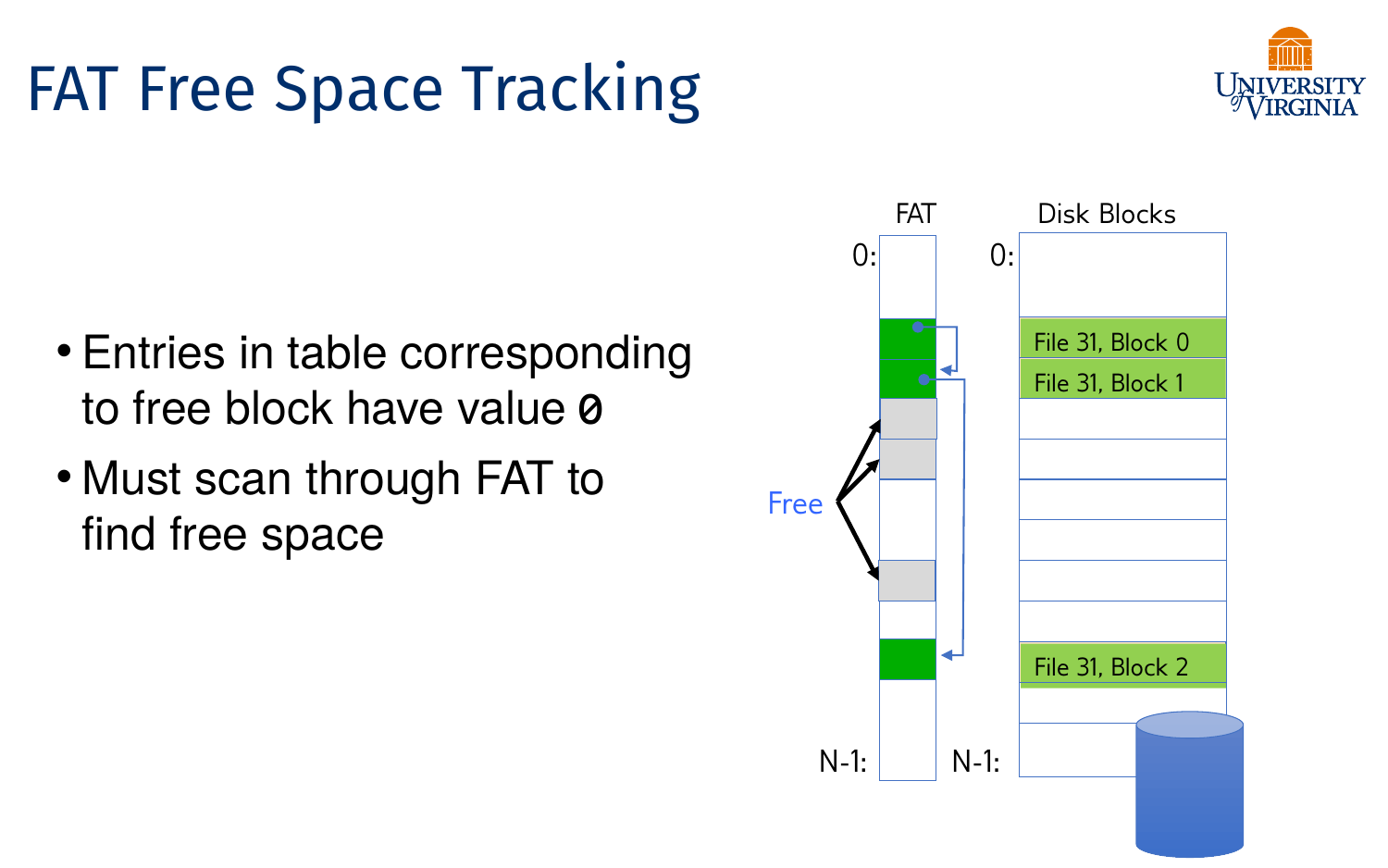

# FAT Free Space Tracking
FAT
Disk Blocks
0:
0:

Entries in table corresponding to free block have value 0
Must scan through FAT to
find free space

File 31, Block 0

File 31, Block 1

Free

File 31, Block 2

N-1:
N-1: